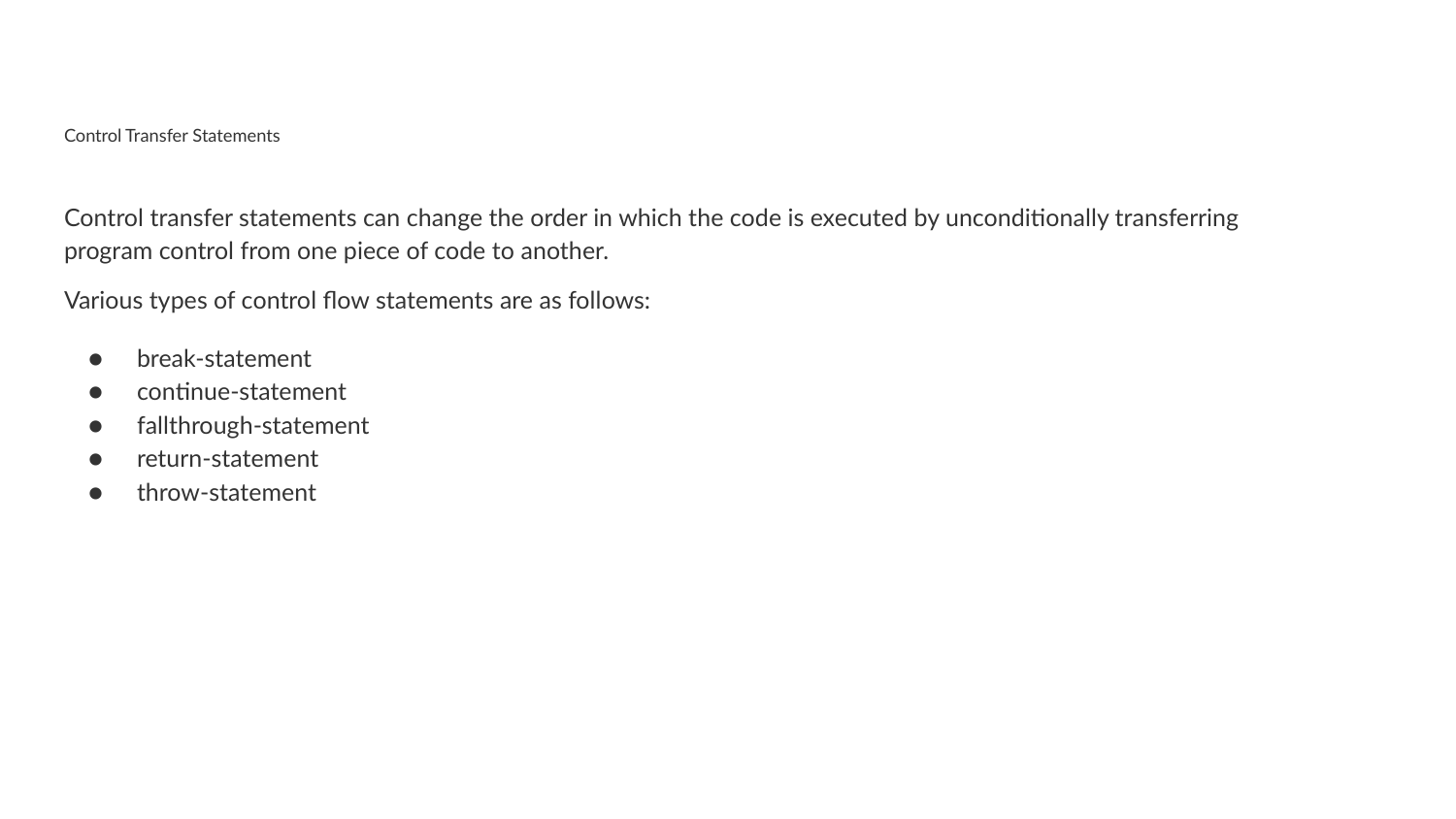

# Control Transfer Statements

Control transfer statements can change the order in which the code is executed by unconditionally transferring program control from one piece of code to another.
Various types of control flow statements are as follows:
break-statement­
continue-statement­
fallthrough-statement­
return-statement­
throw-statement­